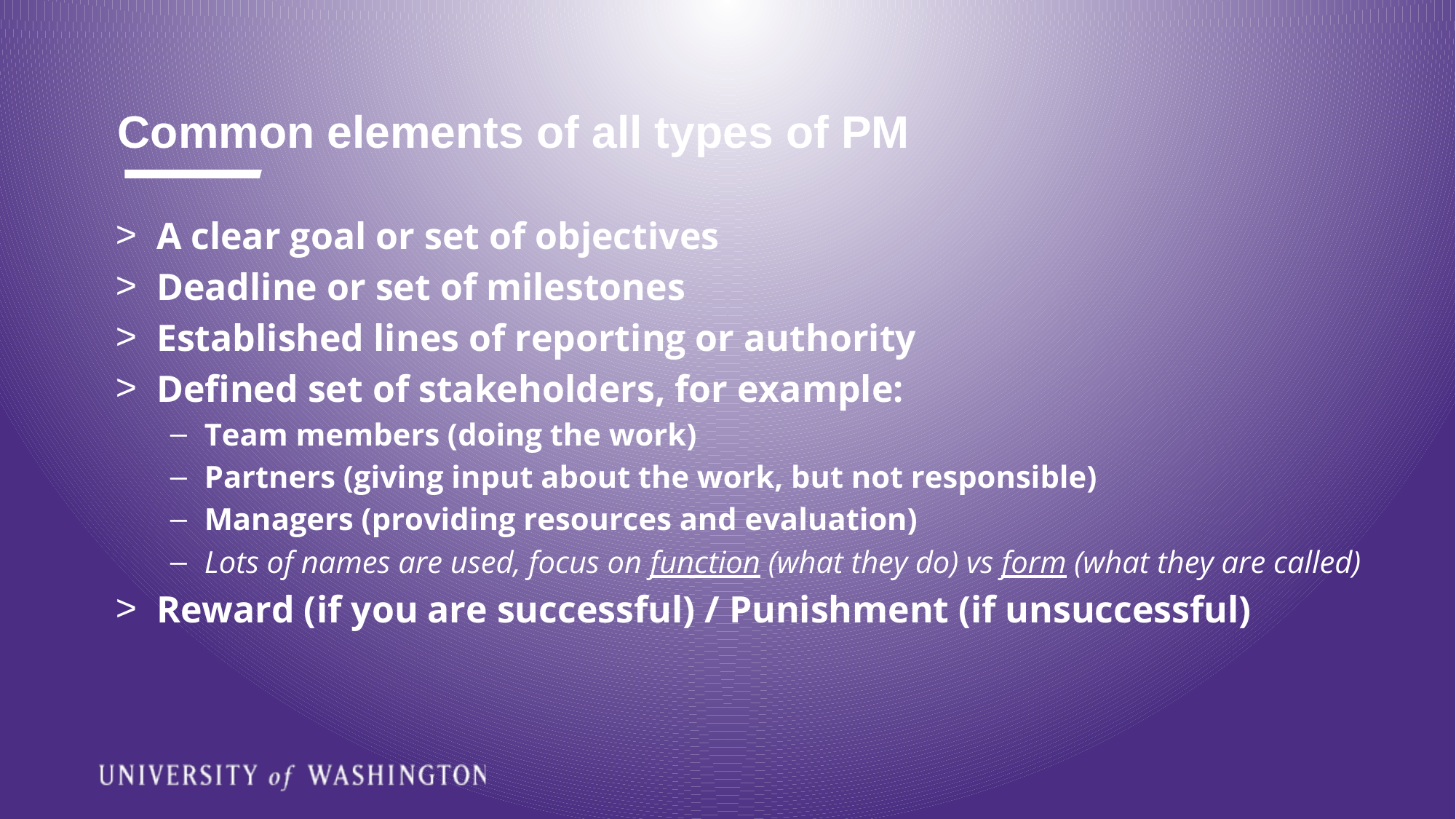

# Common elements of all types of PM
A clear goal or set of objectives
Deadline or set of milestones
Established lines of reporting or authority
Defined set of stakeholders, for example:
Team members (doing the work)
Partners (giving input about the work, but not responsible)
Managers (providing resources and evaluation)
Lots of names are used, focus on function (what they do) vs form (what they are called)
Reward (if you are successful) / Punishment (if unsuccessful)